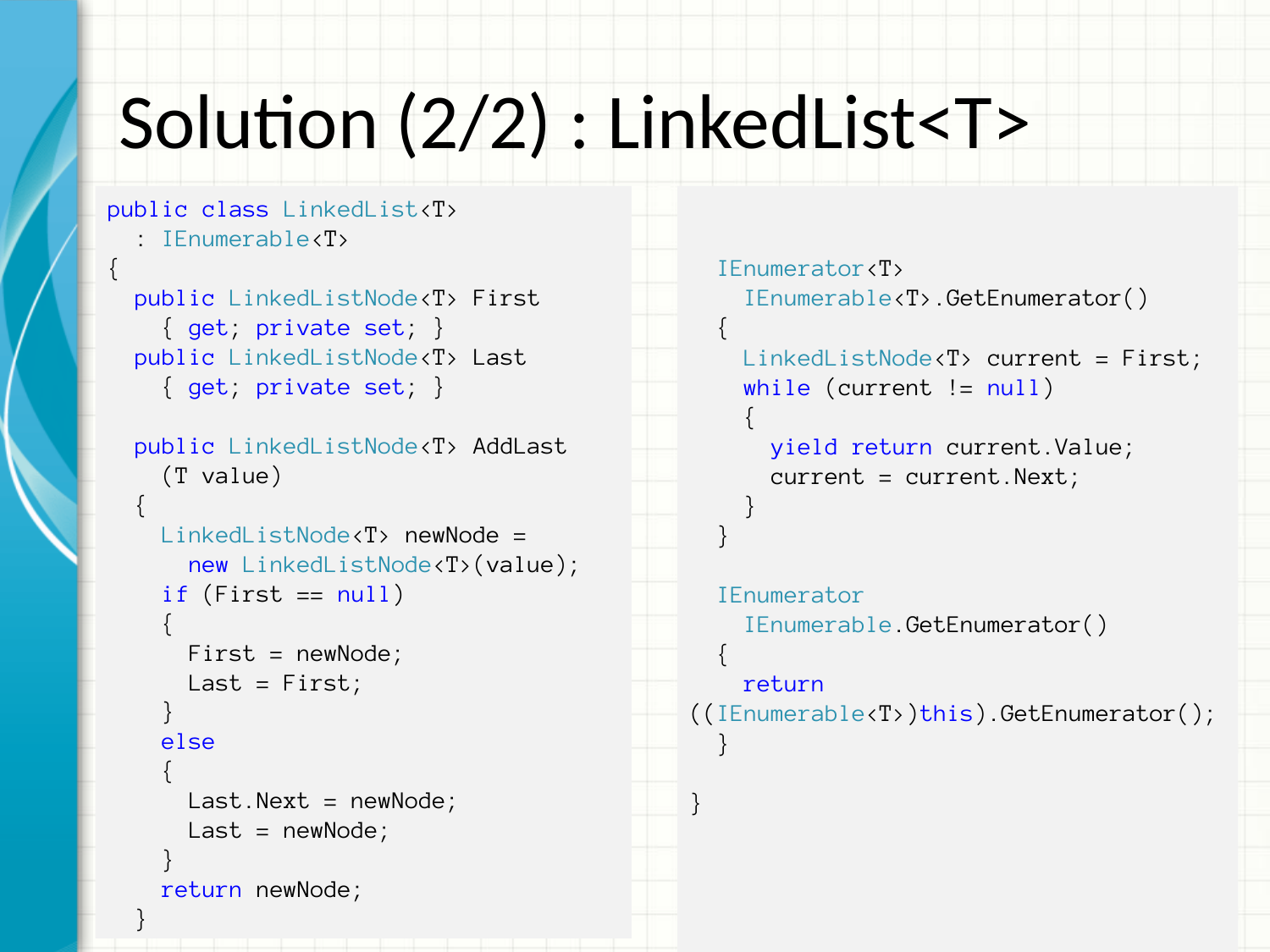

# Solution (2/2) : LinkedList<T>

  IEnumerator<T>
    IEnumerable<T>.GetEnumerator()
  {
    LinkedListNode<T> current = First;
    while (current != null)
    {
      yield return current.Value;
      current = current.Next;
    }
  }

  IEnumerator
    IEnumerable.GetEnumerator()
  {
    return ((IEnumerable<T>)this).GetEnumerator();
  }

}
public class LinkedList<T>
  : IEnumerable<T>
{
  public LinkedListNode<T> First
    { get; private set; }
  public LinkedListNode<T> Last
    { get; private set; }

  public LinkedListNode<T> AddLast
    (T value)
  {
    LinkedListNode<T> newNode =
      new LinkedListNode<T>(value);
    if (First == null)
    {
      First = newNode;
      Last = First;
    }
    else
    {
      Last.Next = newNode;
      Last = newNode;
    }
    return newNode;
  }